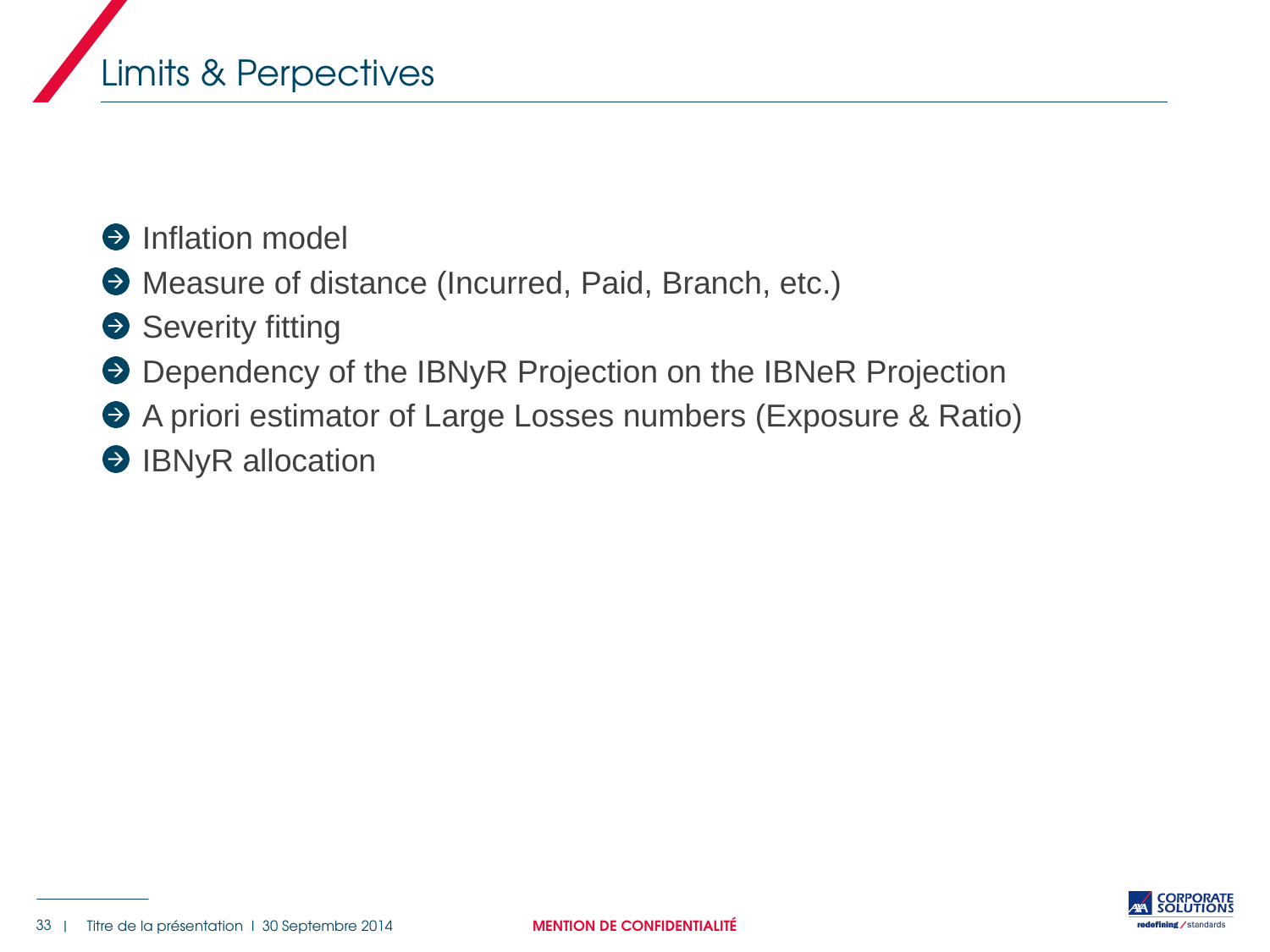

# Limits & Perpectives

Inflation model
Measure of distance (Incurred, Paid, Branch, etc.)
Severity fitting
Dependency of the IBNyR Projection on the IBNeR Projection
A priori estimator of Large Losses numbers (Exposure & Ratio)
IBNyR allocation
33   |
MENTION DE CONFIDENTIALITÉ
Titre de la présentation  I  30 Septembre 2014